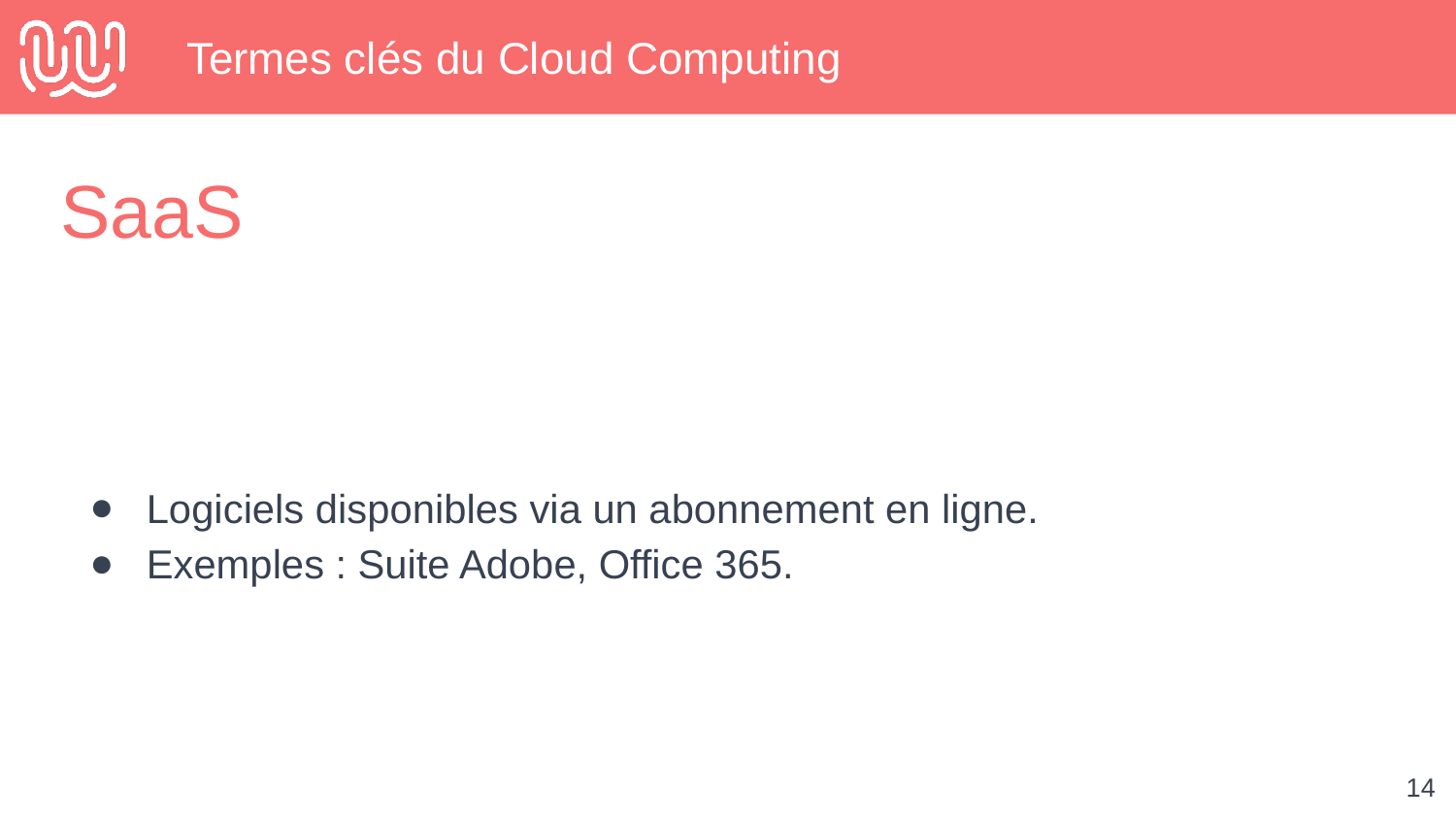

# Termes clés du Cloud Computing

SaaS
Logiciels disponibles via un abonnement en ligne.
Exemples : Suite Adobe, Office 365.
14